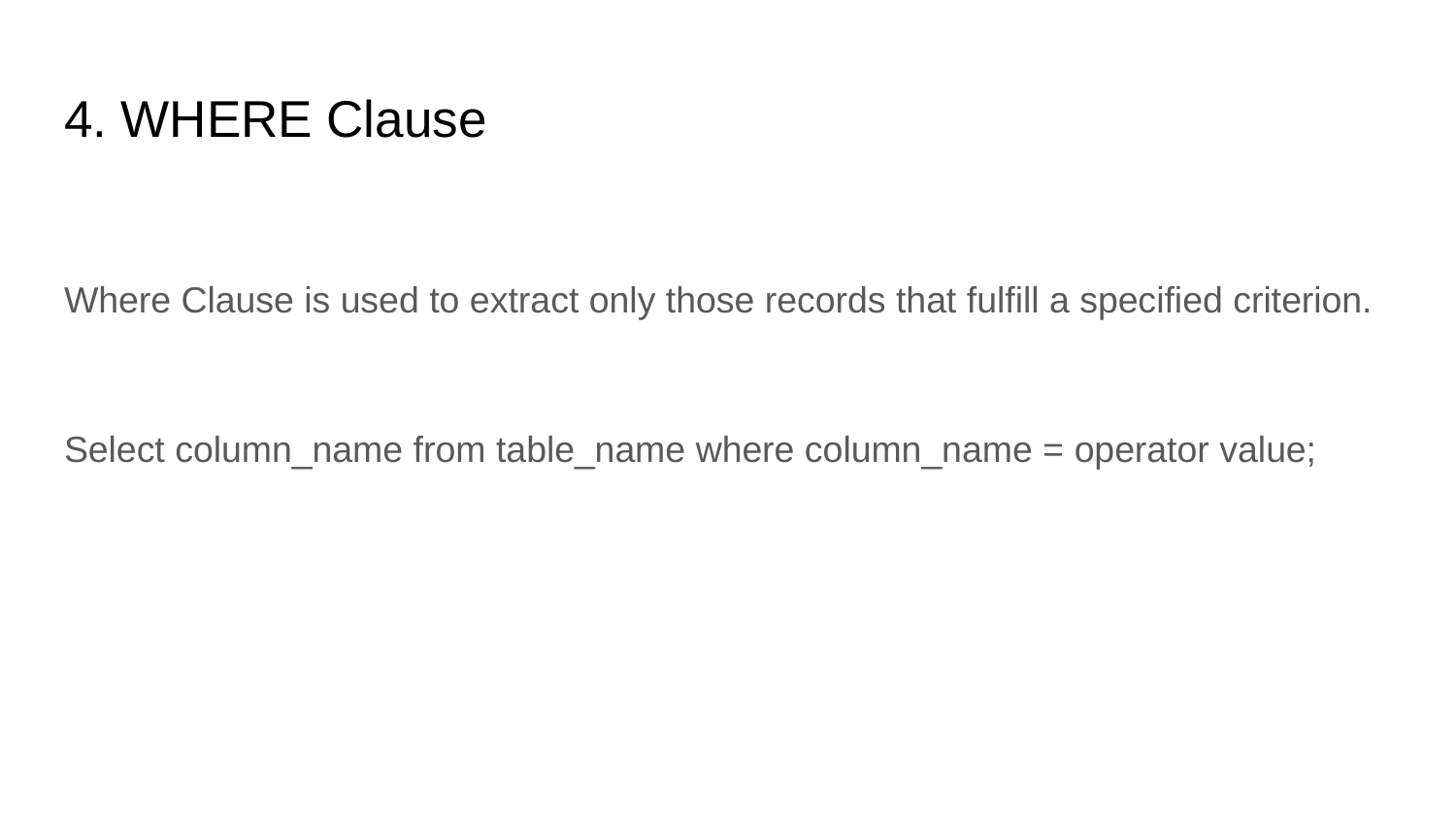

# 4. WHERE Clause
Where Clause is used to extract only those records that fulfill a specified criterion.

Select column_name from table_name where column_name = operator value;